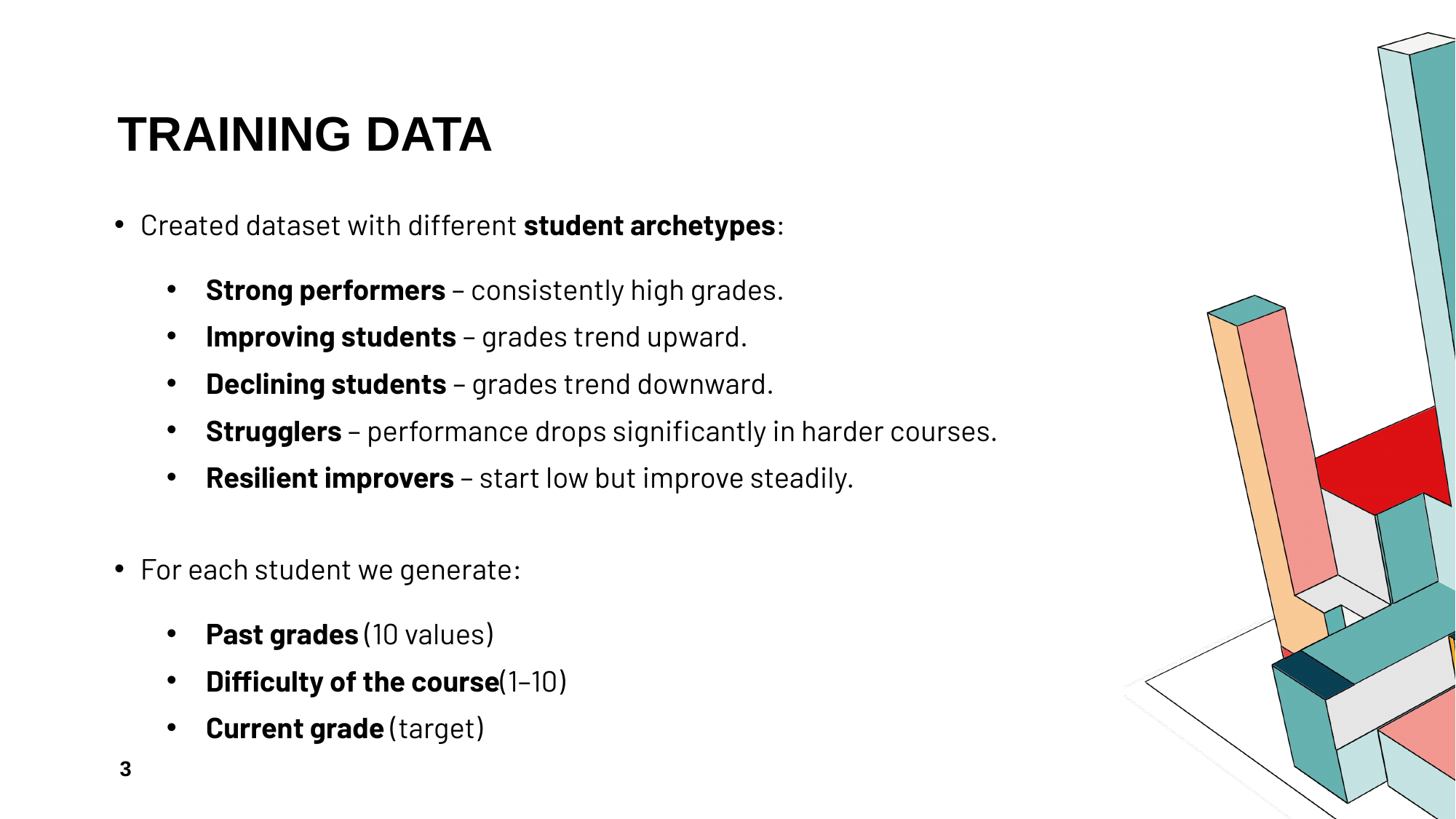

# Training Data
Created dataset with different student archetypes:
Strong performers – consistently high grades.
Improving students – grades trend upward.
Declining students – grades trend downward.
Strugglers – performance drops significantly in harder courses.
Resilient improvers – start low but improve steadily.

For each student we generate:
Past grades (10 values)
Difficulty of the course(1–10)
Current grade (target)
3